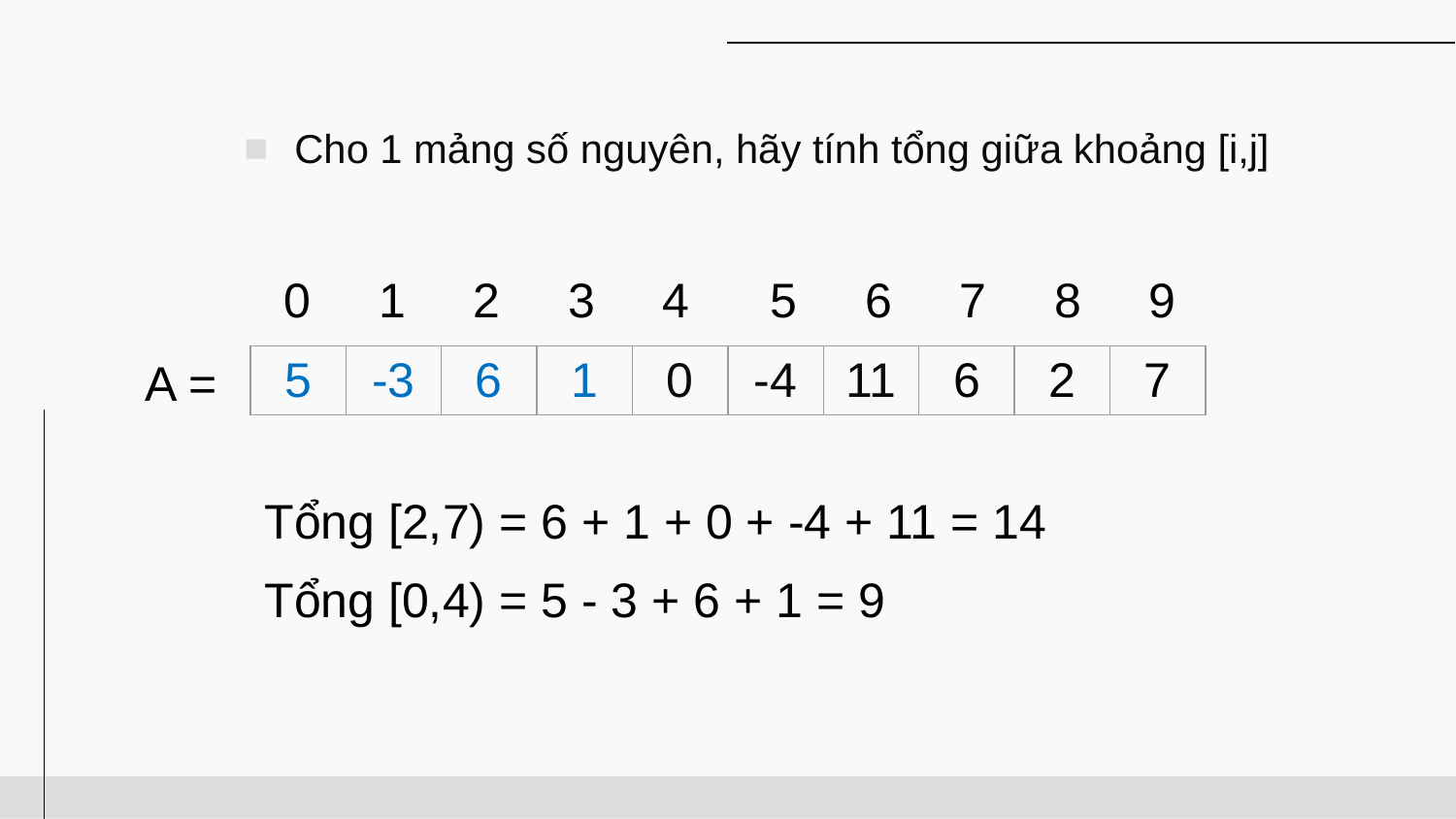

Cho 1 mảng số nguyên, hãy tính tổng giữa khoảng [i,j]
0     1     2     3     4      5     6     7     8     9
A =
| 5 | -3 | 6 | 1 | 0 | -4 | 11 | 6 | 2 | 7 |
| --- | --- | --- | --- | --- | --- | --- | --- | --- | --- |
Tổng [2,7) = 6 + 1 + 0 + -4 + 11 = 14
Tổng [0,4) = 5 - 3 + 6 + 1 = 9